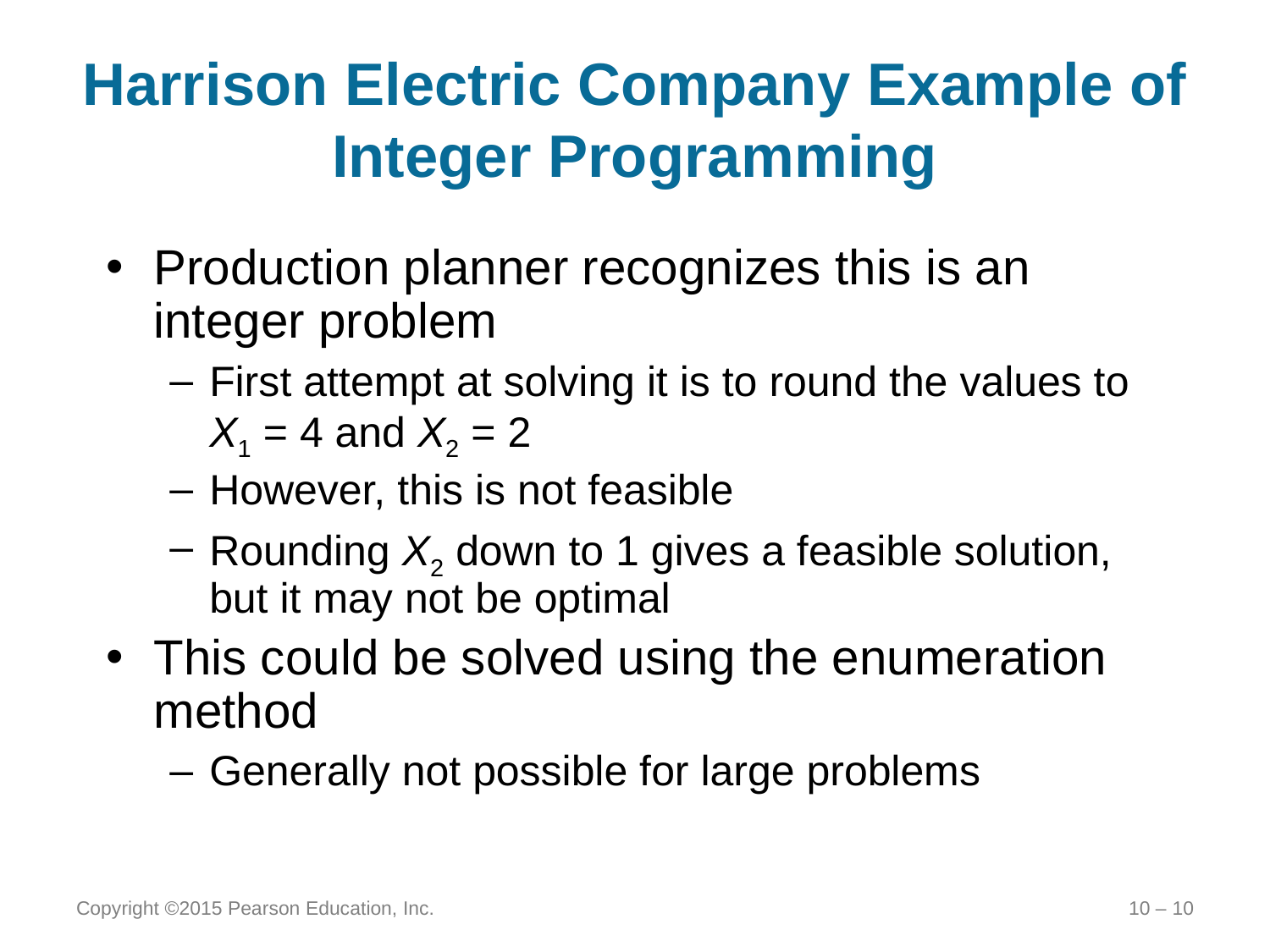

# Harrison Electric Company Example of Integer Programming
Production planner recognizes this is an integer problem
First attempt at solving it is to round the values to X1 = 4 and X2 = 2
However, this is not feasible
Rounding X2 down to 1 gives a feasible solution, but it may not be optimal
This could be solved using the enumeration method
Generally not possible for large problems

Copyright ©2015 Pearson Education, Inc.
10 – 10